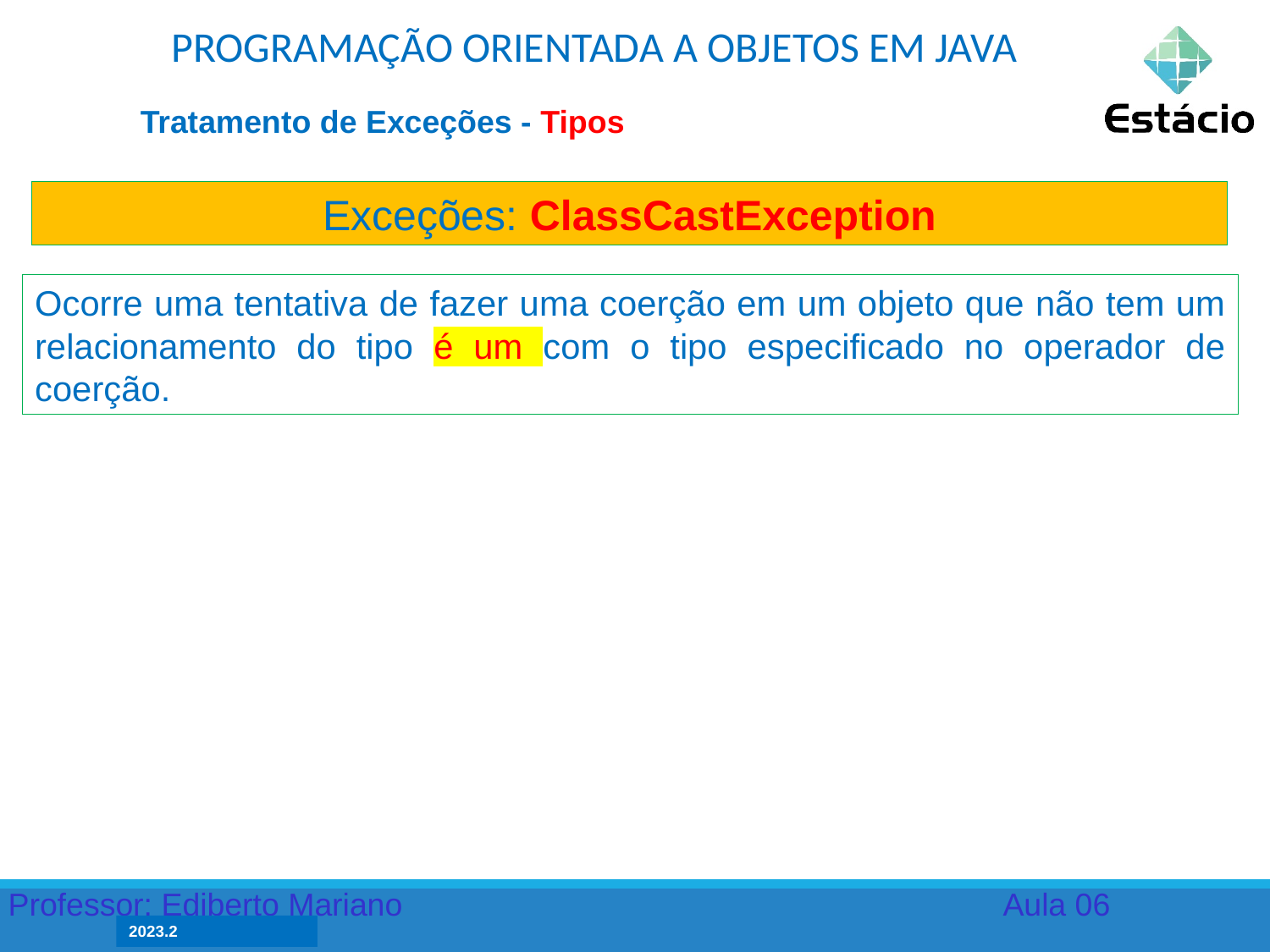

PROGRAMAÇÃO ORIENTADA A OBJETOS EM JAVA
Tratamento de Exceções - Tipos
Exceções: ClassCastException
Ocorre uma tentativa de fazer uma coerção em um objeto que não tem um relacionamento do tipo é um com o tipo especificado no operador de coerção.